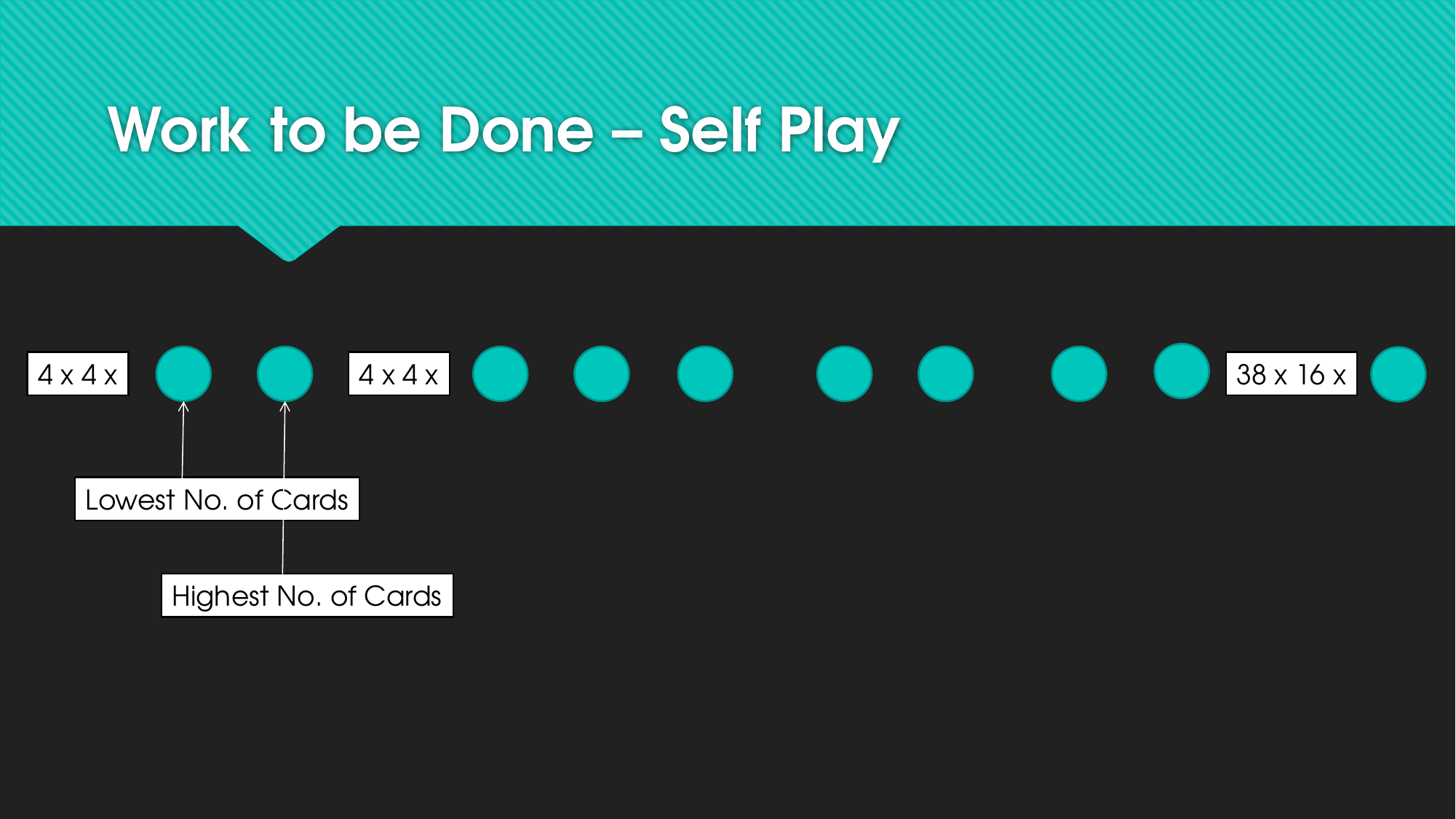

# Work to be Done – Self Play

4 x 4 x
4 x 4 x
38 x 16 x
Lowest No. of Cards
Highest No. of Cards